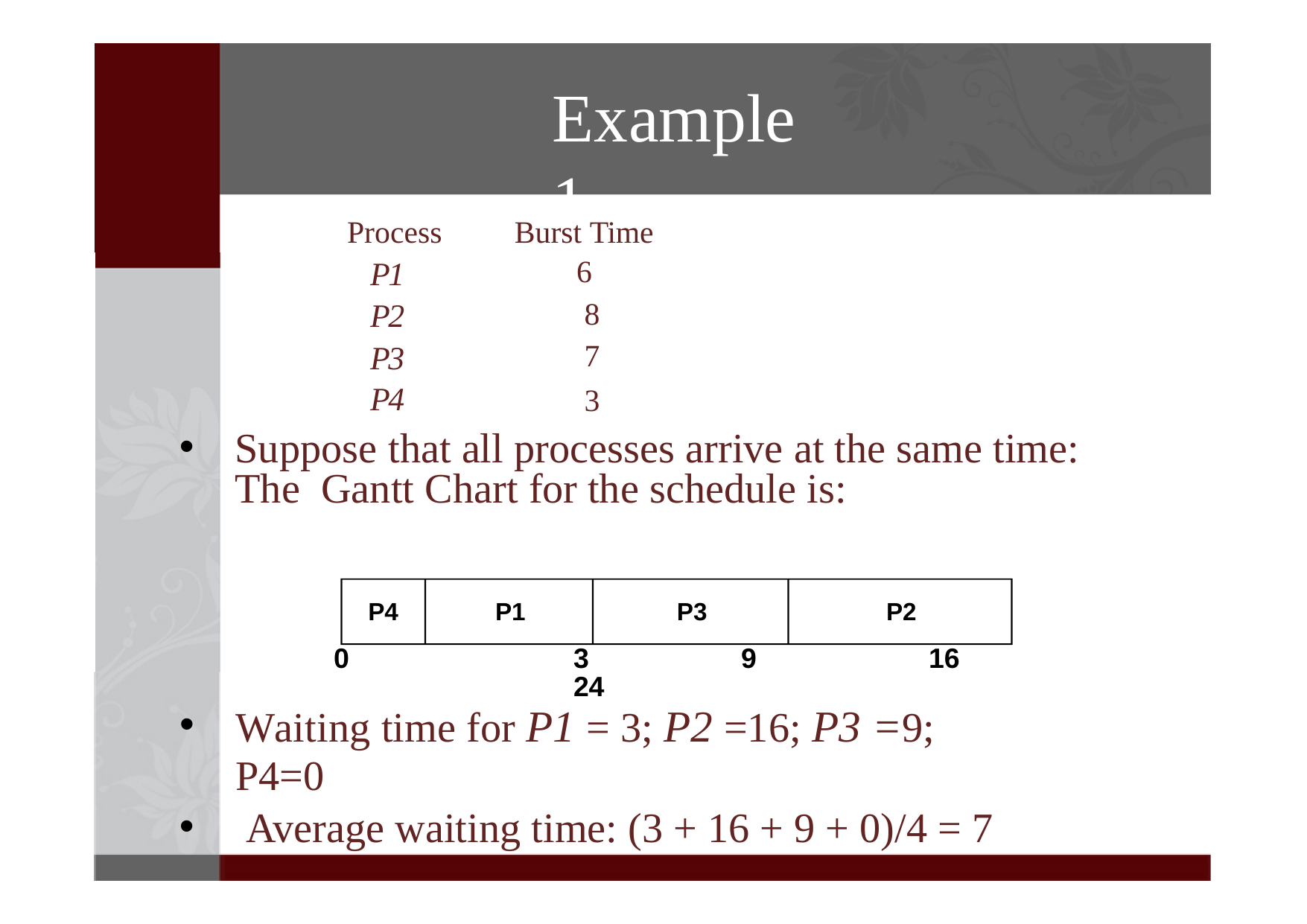

# Example	1
| Process | Burst Time |
| --- | --- |
| P1 | 6 |
| P2 | 8 |
| P3 | 7 |
| P4 | 3 |
Suppose that all processes arrive at the same time: The  Gantt Chart for the schedule is:

P4	P1	P3	P2
0	3	9	16	24
Waiting time for P1 = 3; P2 =16; P3 =9; P4=0
Average waiting time: (3 + 16 + 9 + 0)/4 = 7